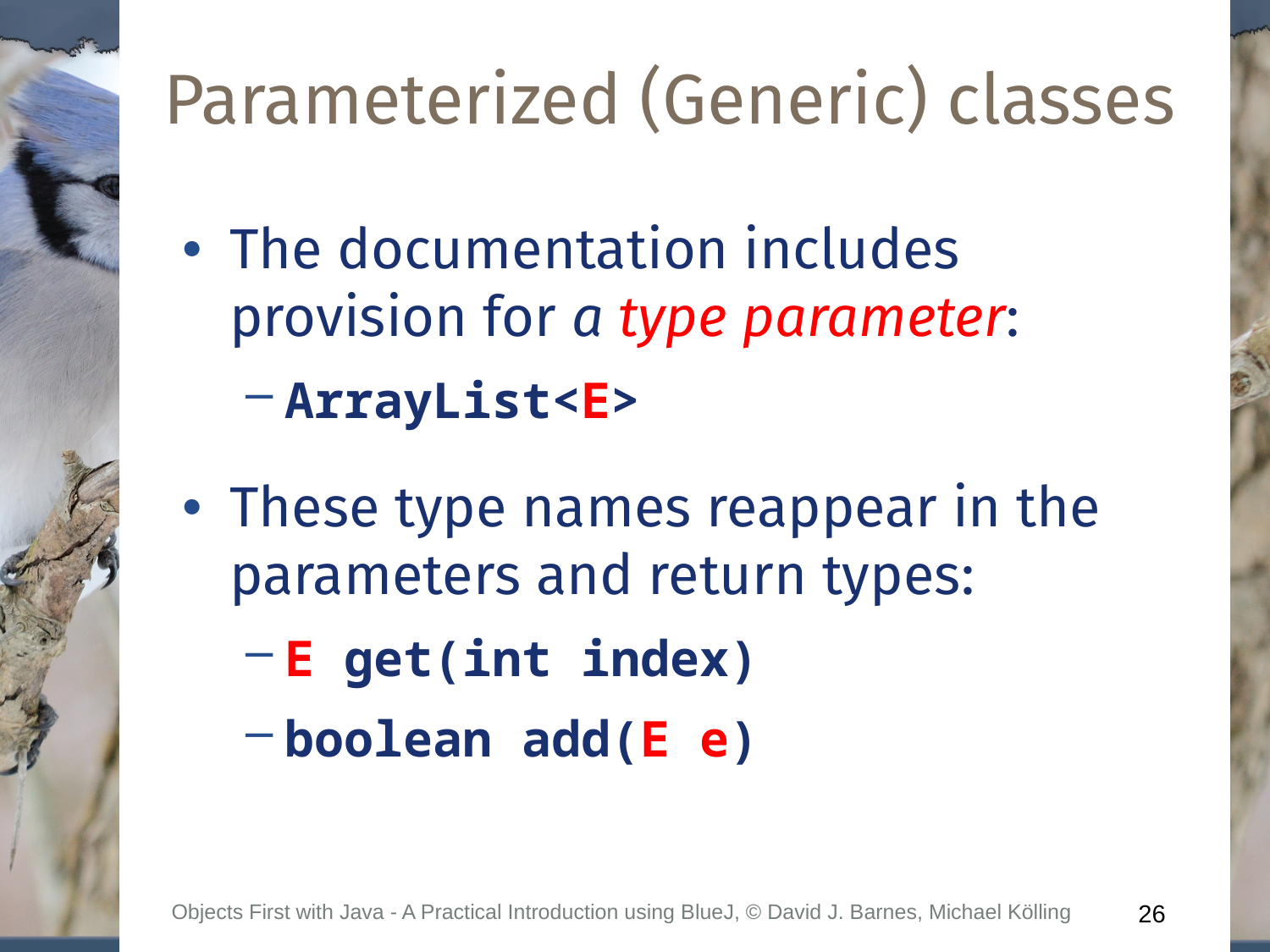

# Parameterized (Generic) classes
The documentation includes provision for a type parameter:
ArrayList<E>
These type names reappear in the parameters and return types:
E get(int index)
boolean add(E e)
Objects First with Java - A Practical Introduction using BlueJ, © David J. Barnes, Michael Kölling